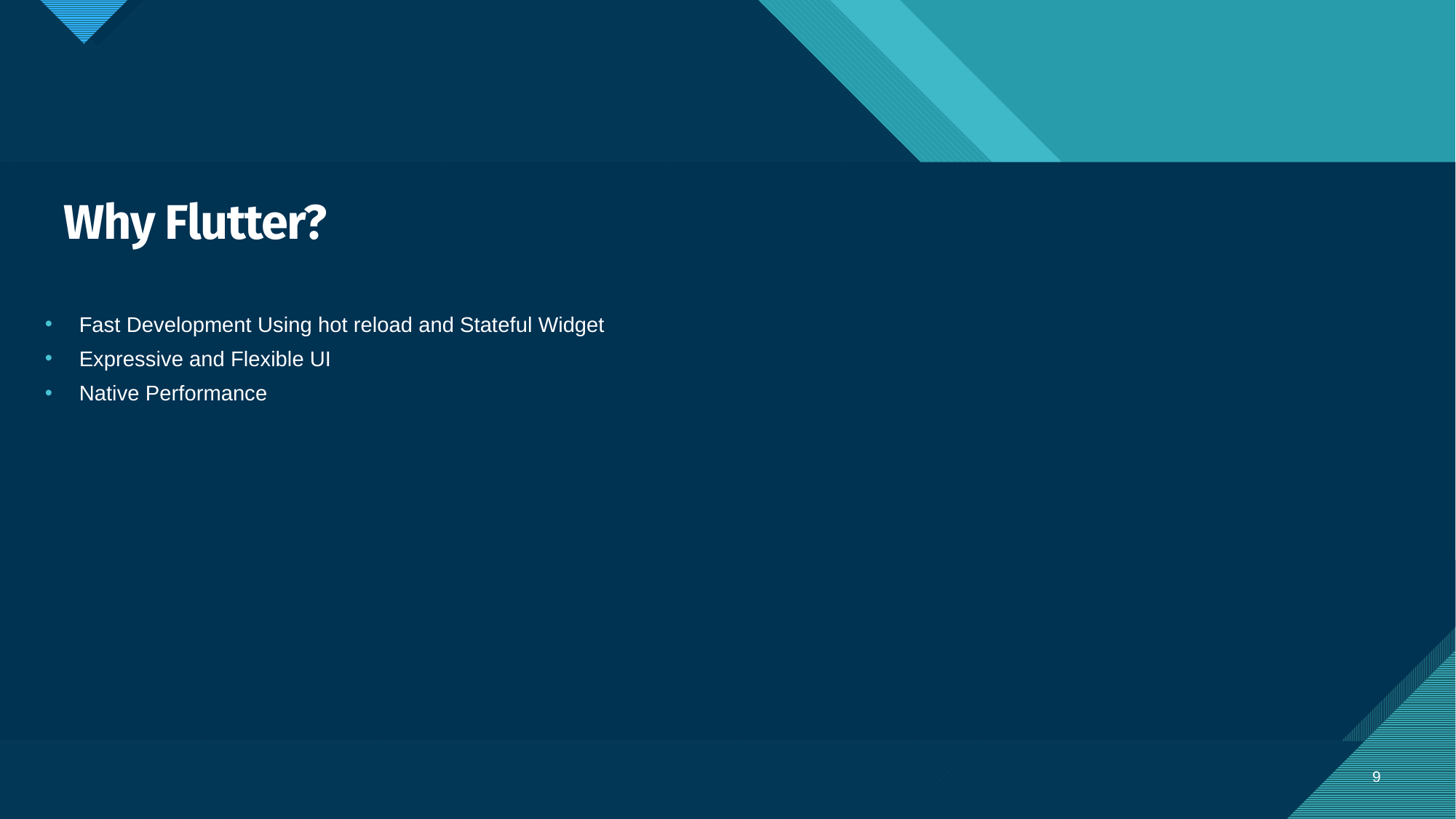

# Why Flutter?

Fast Development Using hot reload and Stateful Widget
Expressive and Flexible UI
Native Performance

9